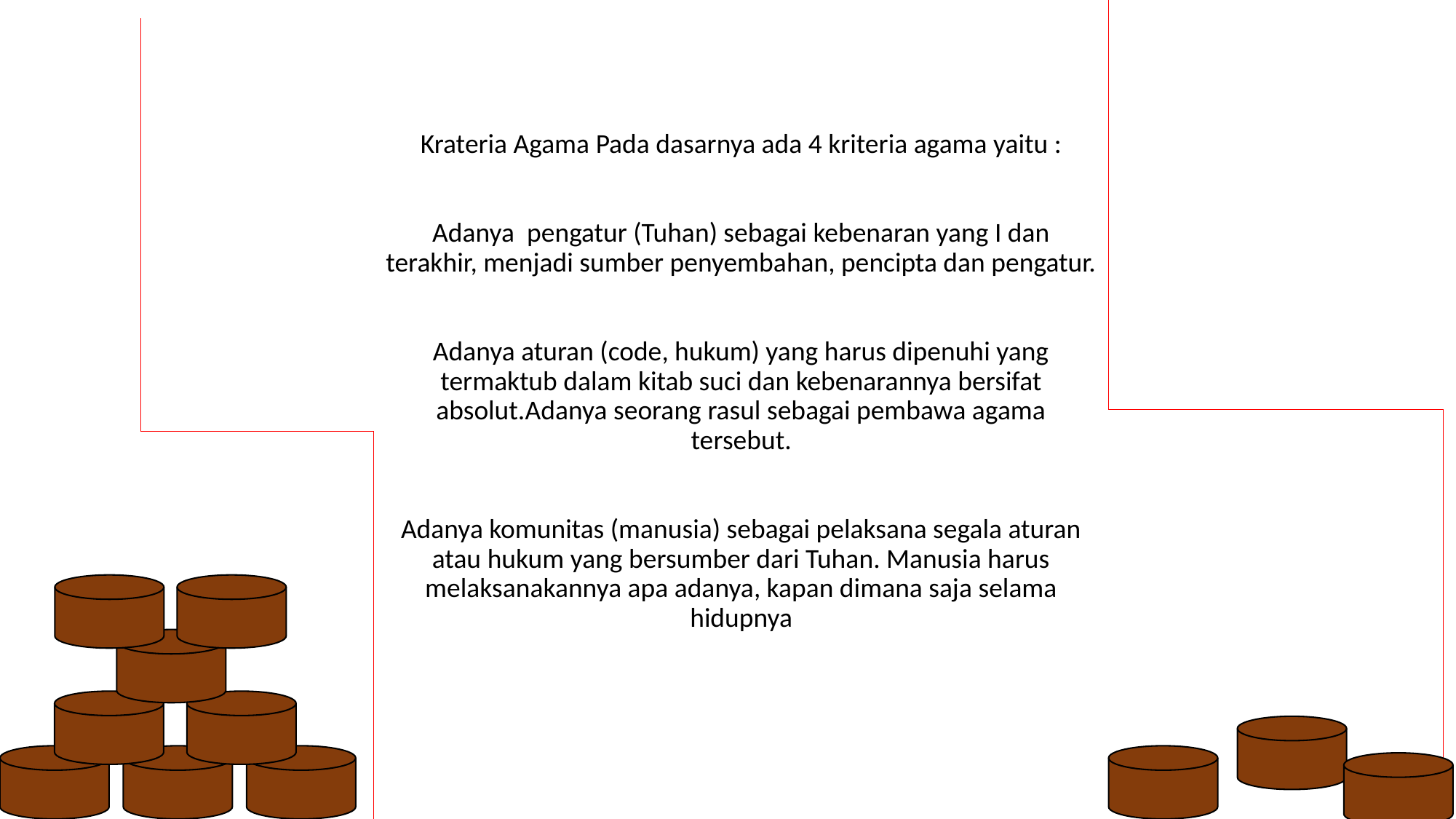

Krateria Agama Pada dasarnya ada 4 kriteria agama yaitu :

Adanya  pengatur (Tuhan) sebagai kebenaran yang I dan terakhir, menjadi sumber penyembahan, pencipta dan pengatur.

Adanya aturan (code, hukum) yang harus dipenuhi yang termaktub dalam kitab suci dan kebenarannya bersifat absolut.Adanya seorang rasul sebagai pembawa agama tersebut.

Adanya komunitas (manusia) sebagai pelaksana segala aturan atau hukum yang bersumber dari Tuhan. Manusia harus melaksanakannya apa adanya, kapan dimana saja selama hidupnya